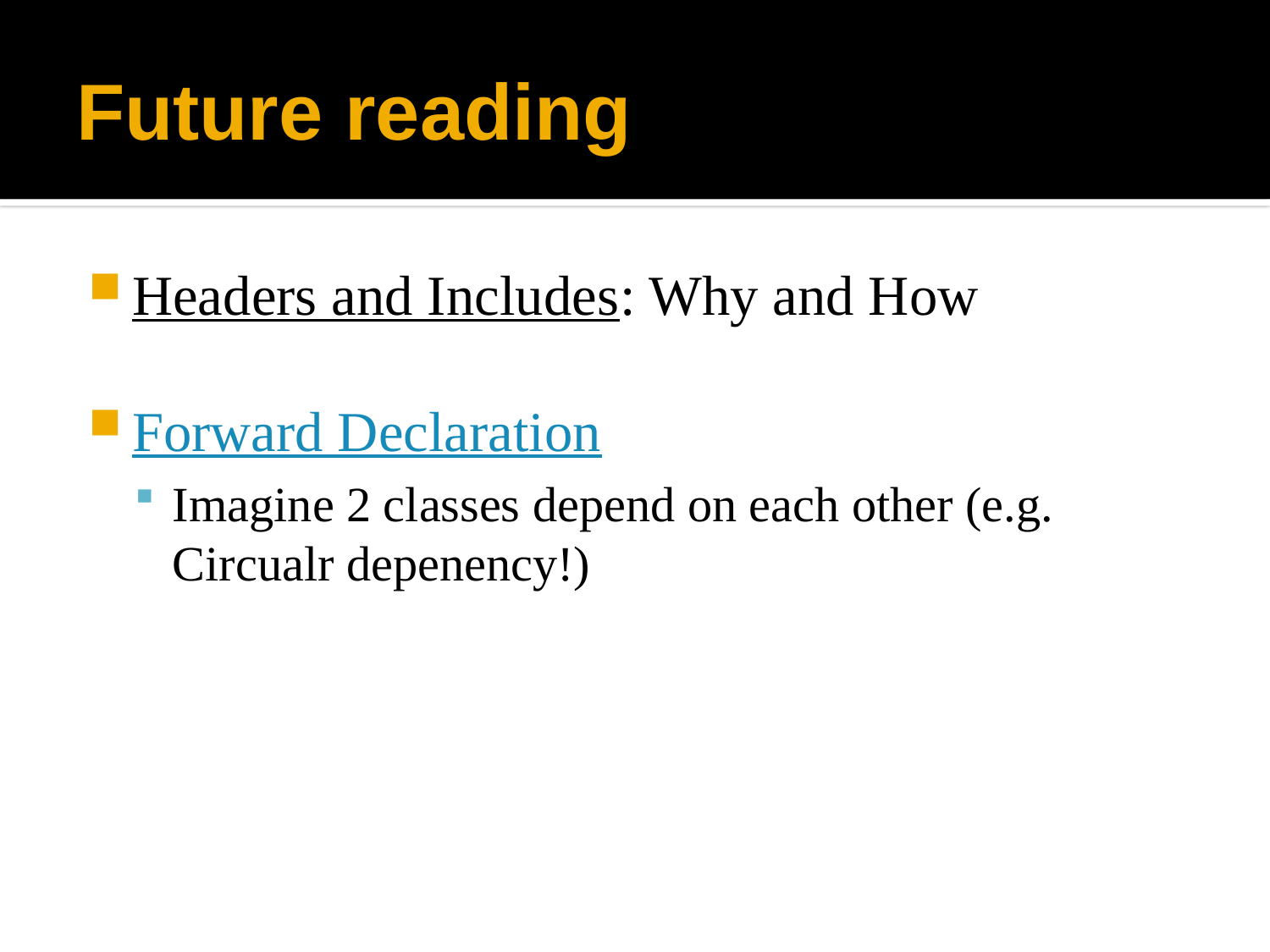

# Future reading
Headers and Includes: Why and How

Forward Declaration
Imagine 2 classes depend on each other (e.g. Circualr depenency!)